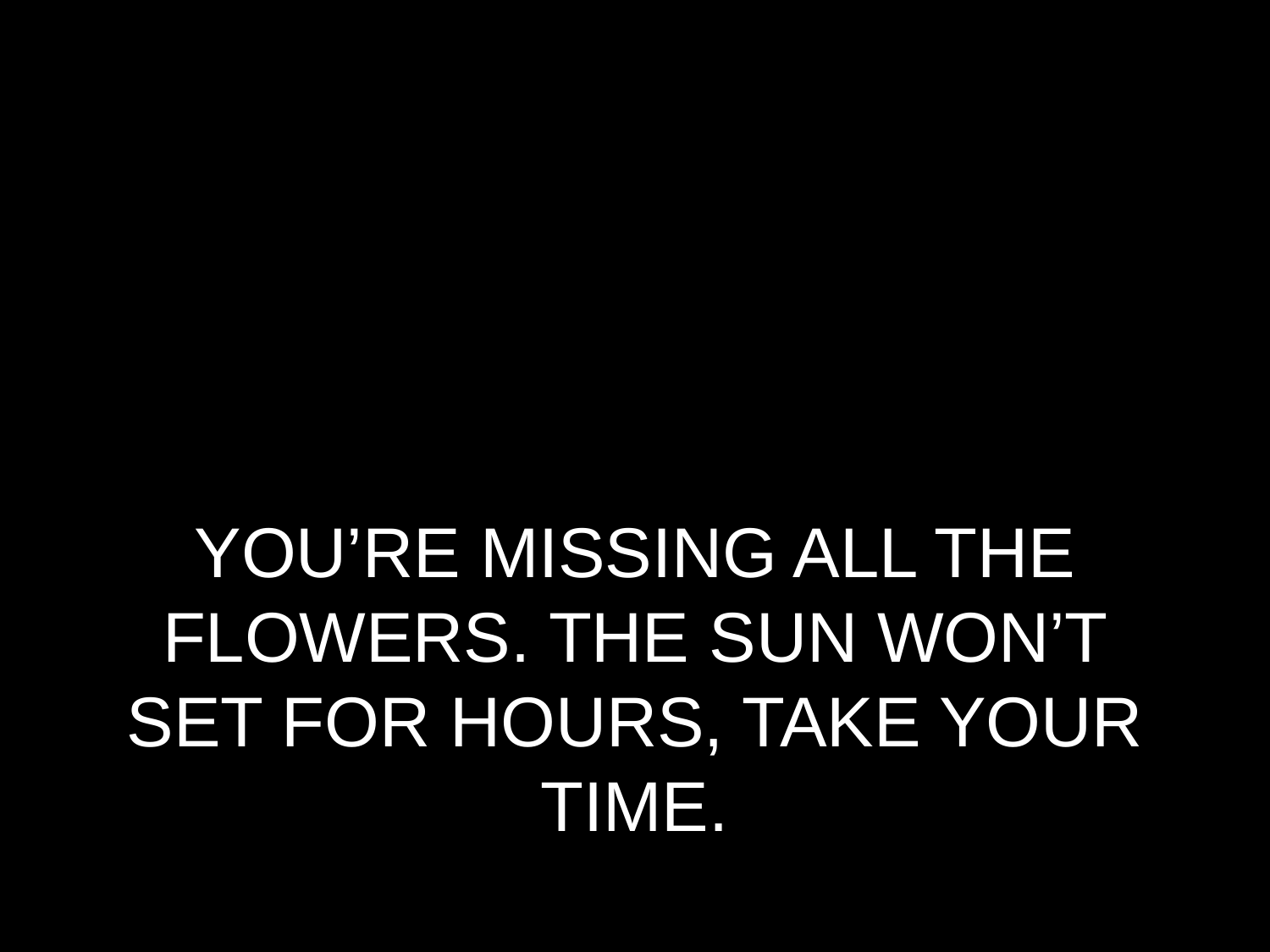

# YOU’RE MISSING ALL THE FLOWERS. THE SUN WON’T SET FOR HOURS, TAKE YOUR TIME.